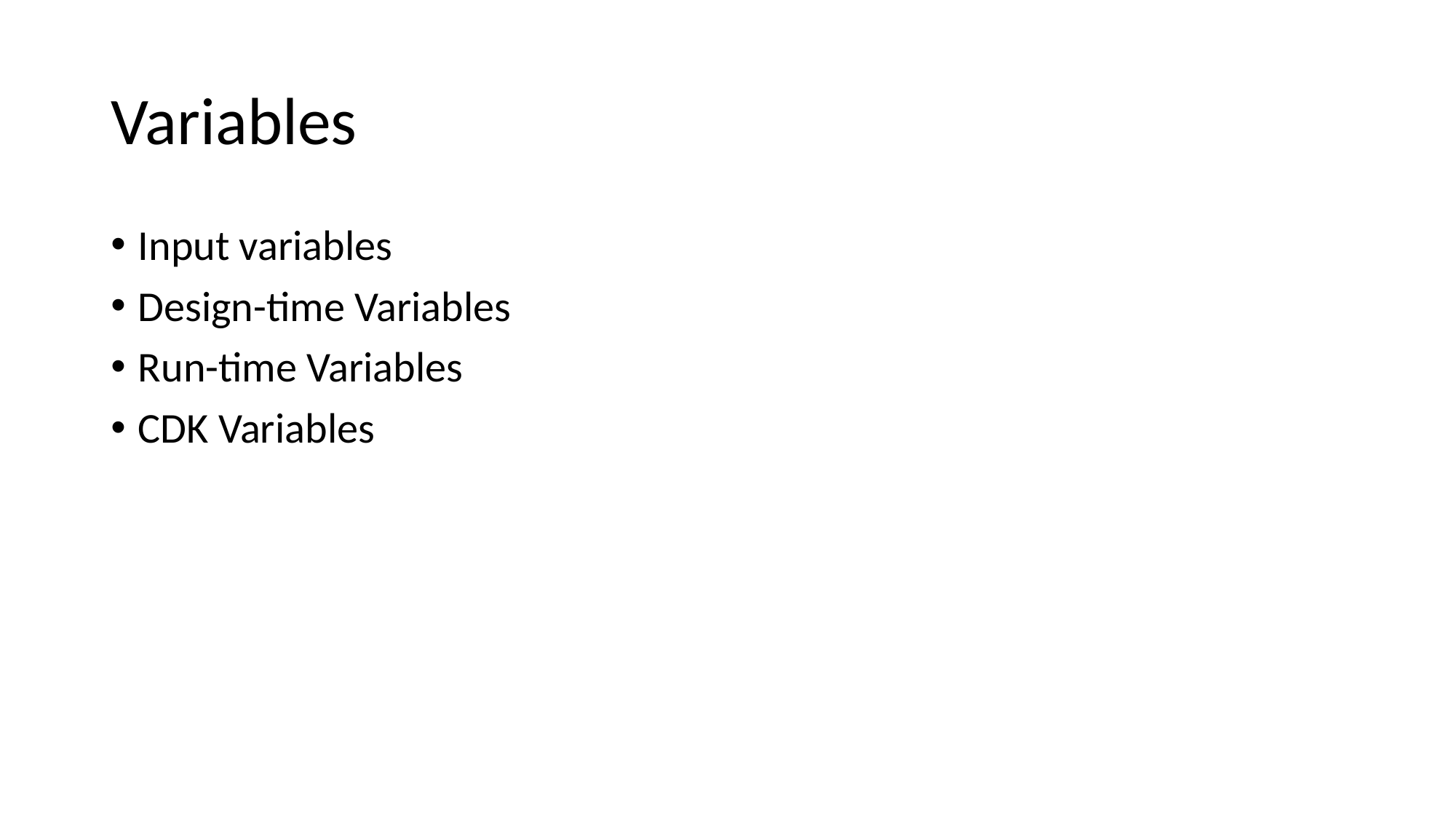

# Variables
Input variables
Design-time Variables
Run-time Variables
CDK Variables